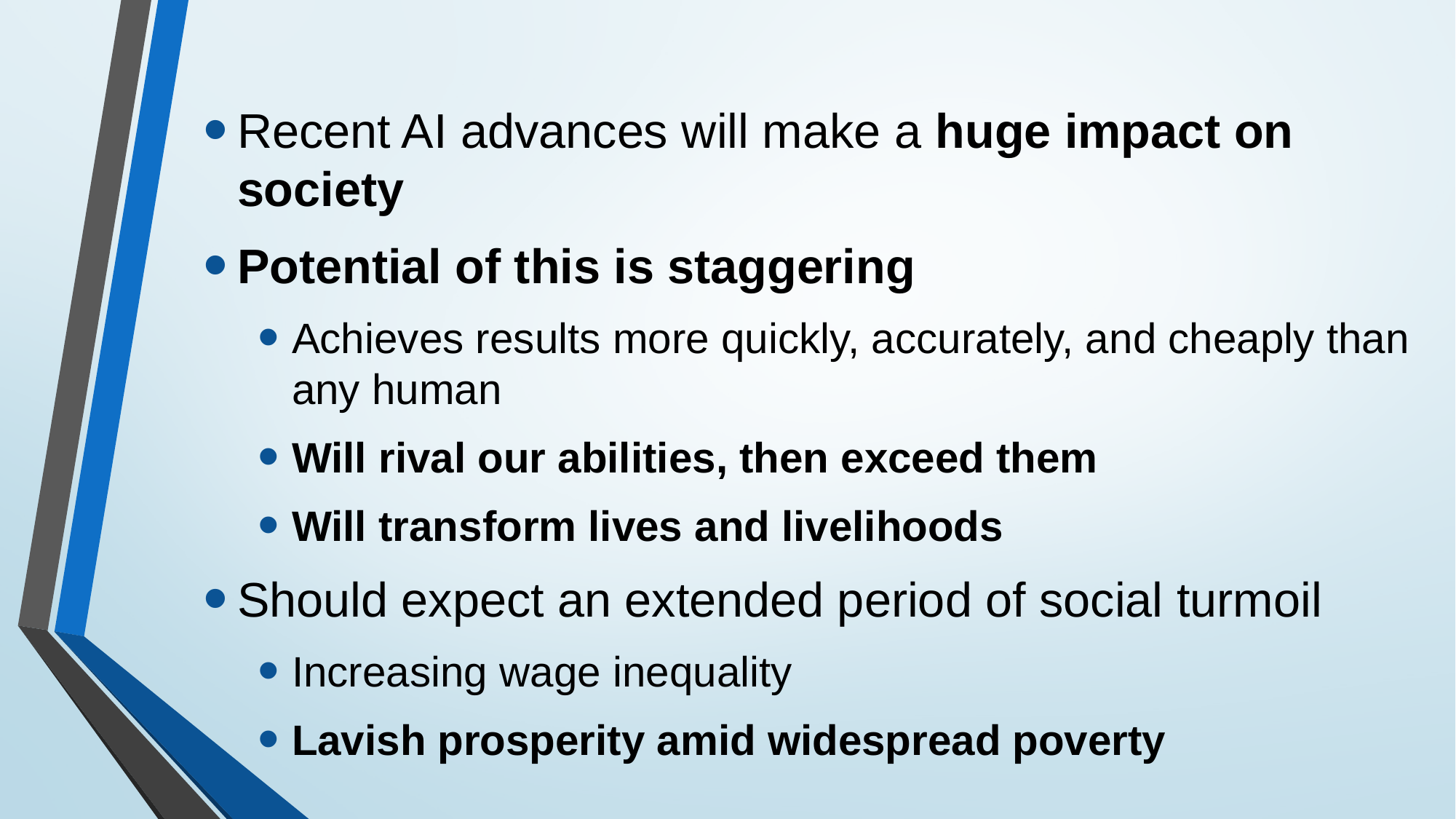

Recent AI advances will make a huge impact on society
Potential of this is staggering
Achieves results more quickly, accurately, and cheaply than any human
Will rival our abilities, then exceed them
Will transform lives and livelihoods
Should expect an extended period of social turmoil
Increasing wage inequality
Lavish prosperity amid widespread poverty